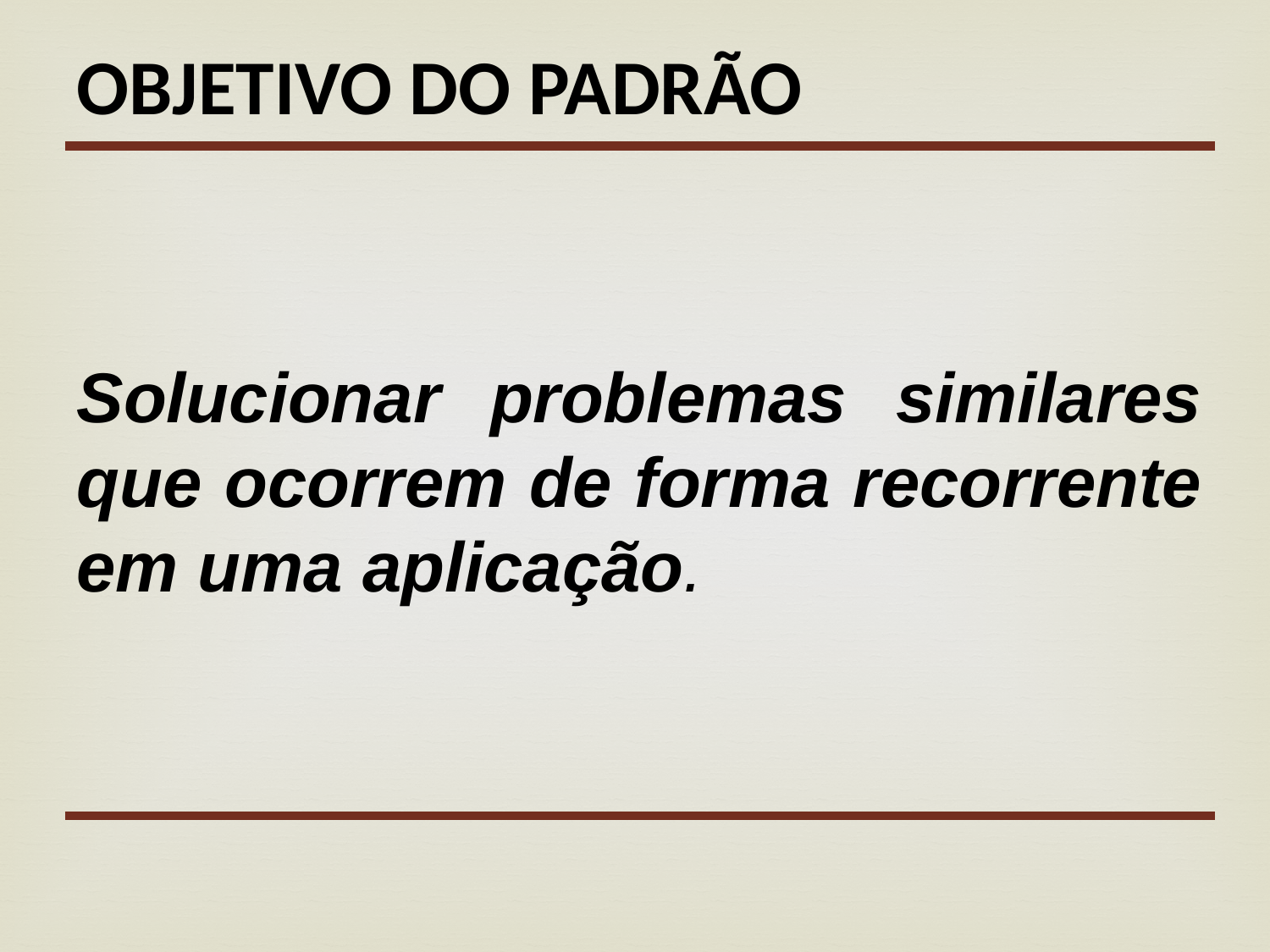

OBJETIVO DO PADRÃO
Solucionar problemas similares que ocorrem de forma recorrente em uma aplicação.